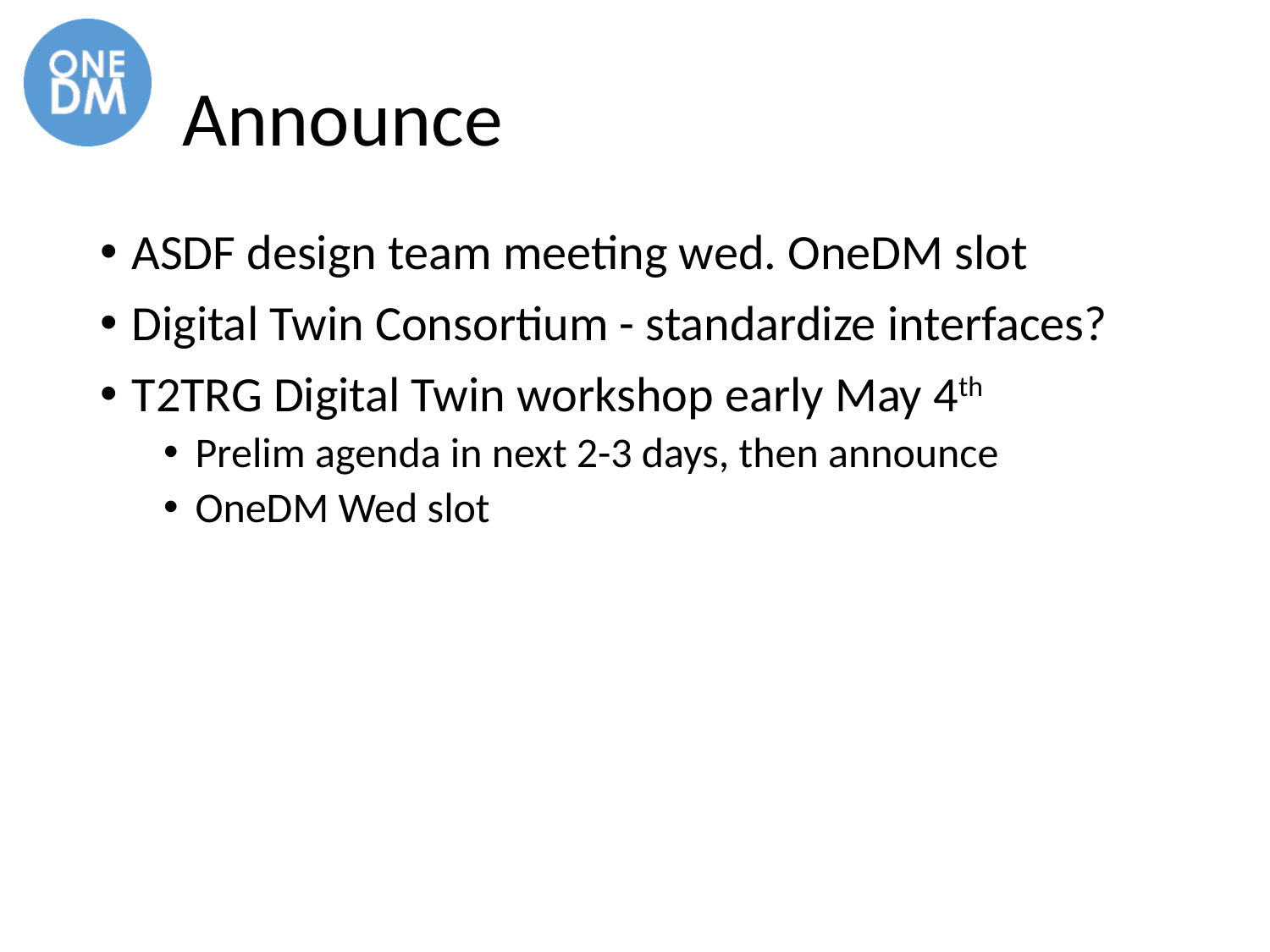

# Announce
ASDF design team meeting wed. OneDM slot
Digital Twin Consortium - standardize interfaces?
T2TRG Digital Twin workshop early May 4th
Prelim agenda in next 2-3 days, then announce
OneDM Wed slot